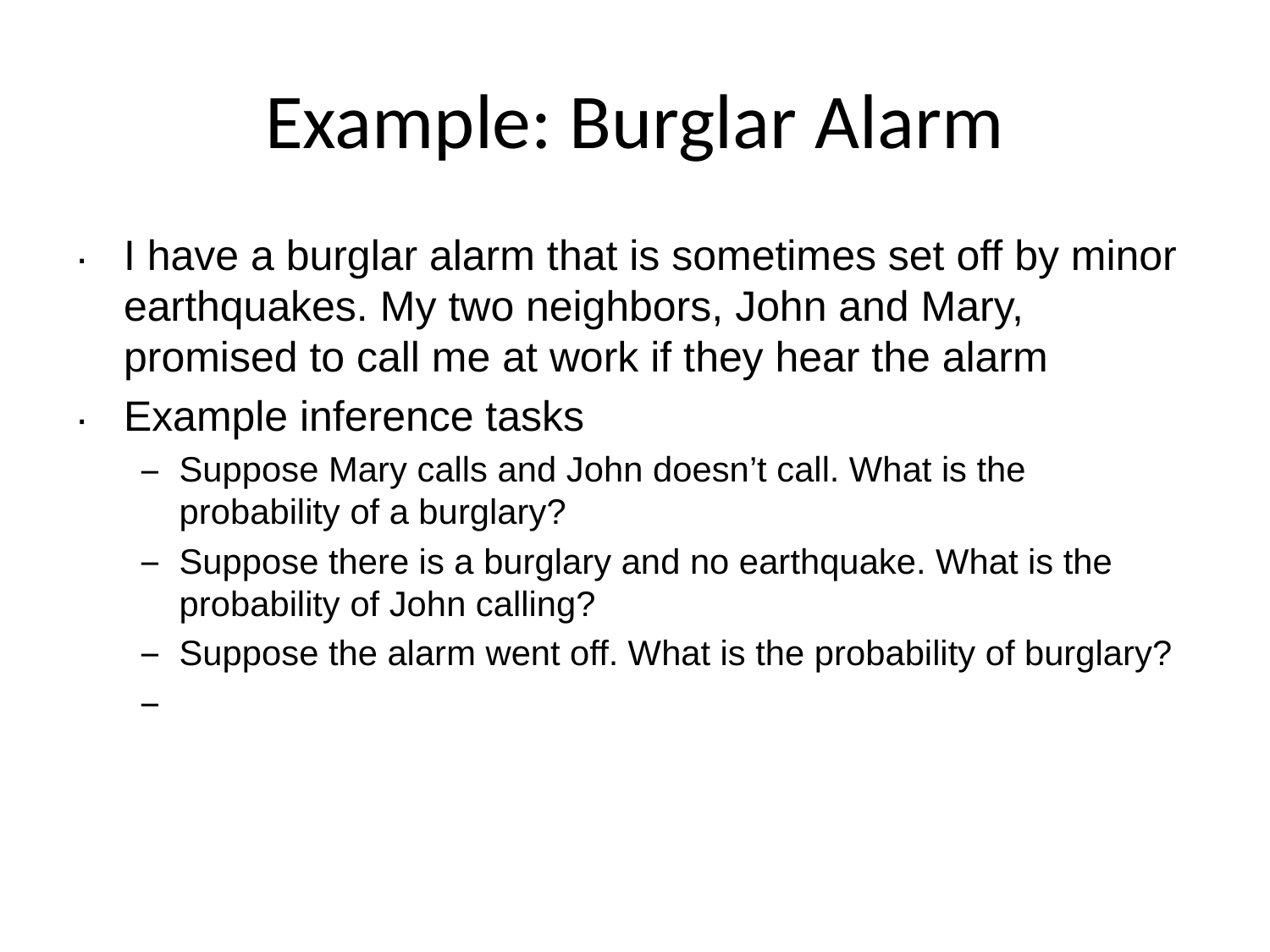

Example: Burglar Alarm
I have a burglar alarm that is sometimes set off by minor earthquakes. My two neighbors, John and Mary, promised to call me at work if they hear the alarm
Example inference tasks
Suppose Mary calls and John doesn’t call. What is the probability of a burglary?
Suppose there is a burglary and no earthquake. What is the probability of John calling?
Suppose the alarm went off. What is the probability of burglary?